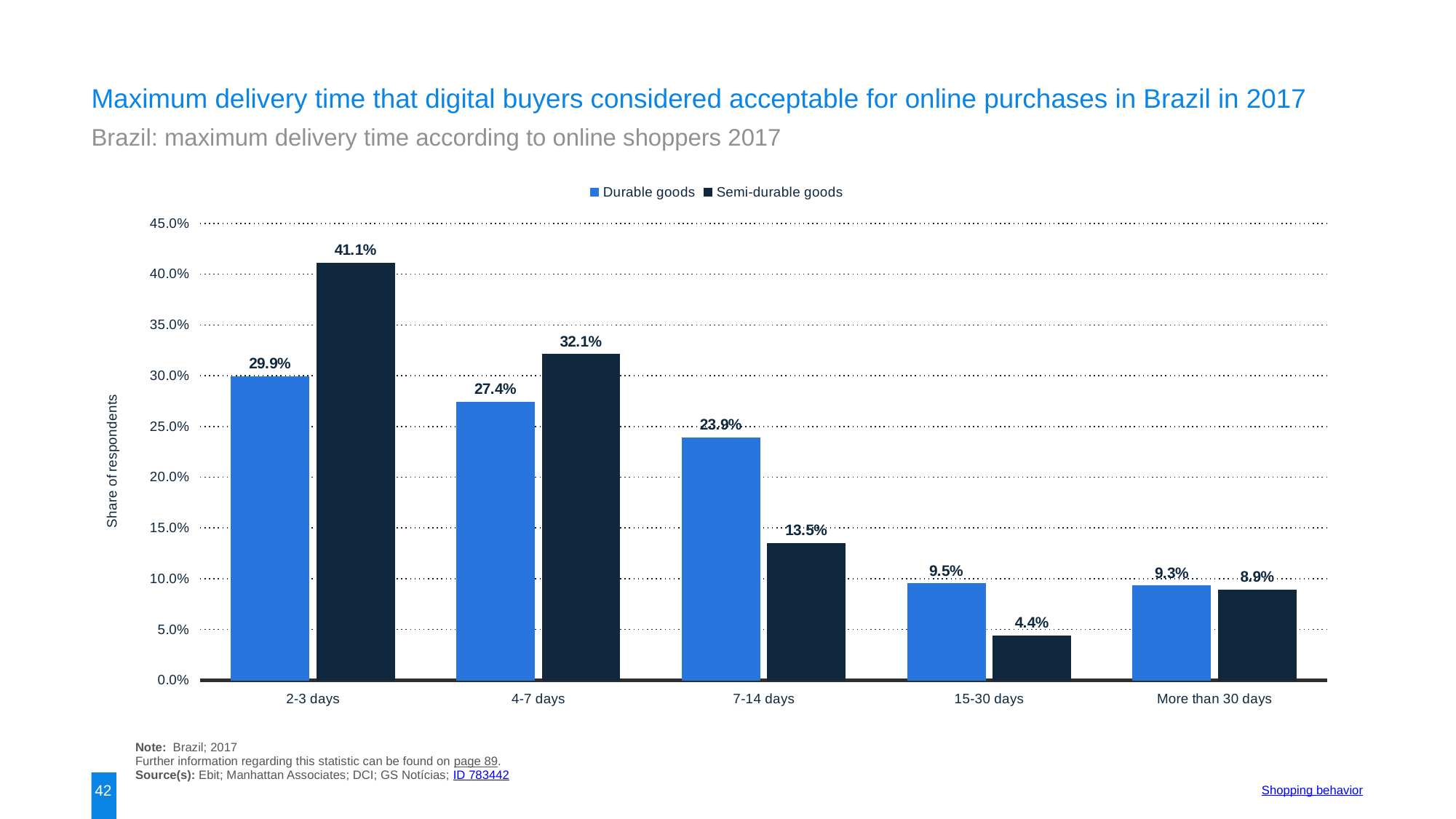

Maximum delivery time that digital buyers considered acceptable for online purchases in Brazil in 2017
Brazil: maximum delivery time according to online shoppers 2017

### Chart:

| Category | Durable goods | Semi-durable goods |
|---|---|---|
| 2-3 days | 0.299 | 0.411 |
| 4-7 days | 0.274 | 0.321 |
| 7-14 days | 0.239 | 0.135 |
| 15-30 days | 0.095 | 0.044 |
| More than 30 days | 0.093 | 0.089 |
Note:  Brazil; 2017
Further information regarding this statistic can be found on page 89.
Source(s): Ebit; Manhattan Associates; DCI; GS Notícias; ID 783442

42
Shopping behavior